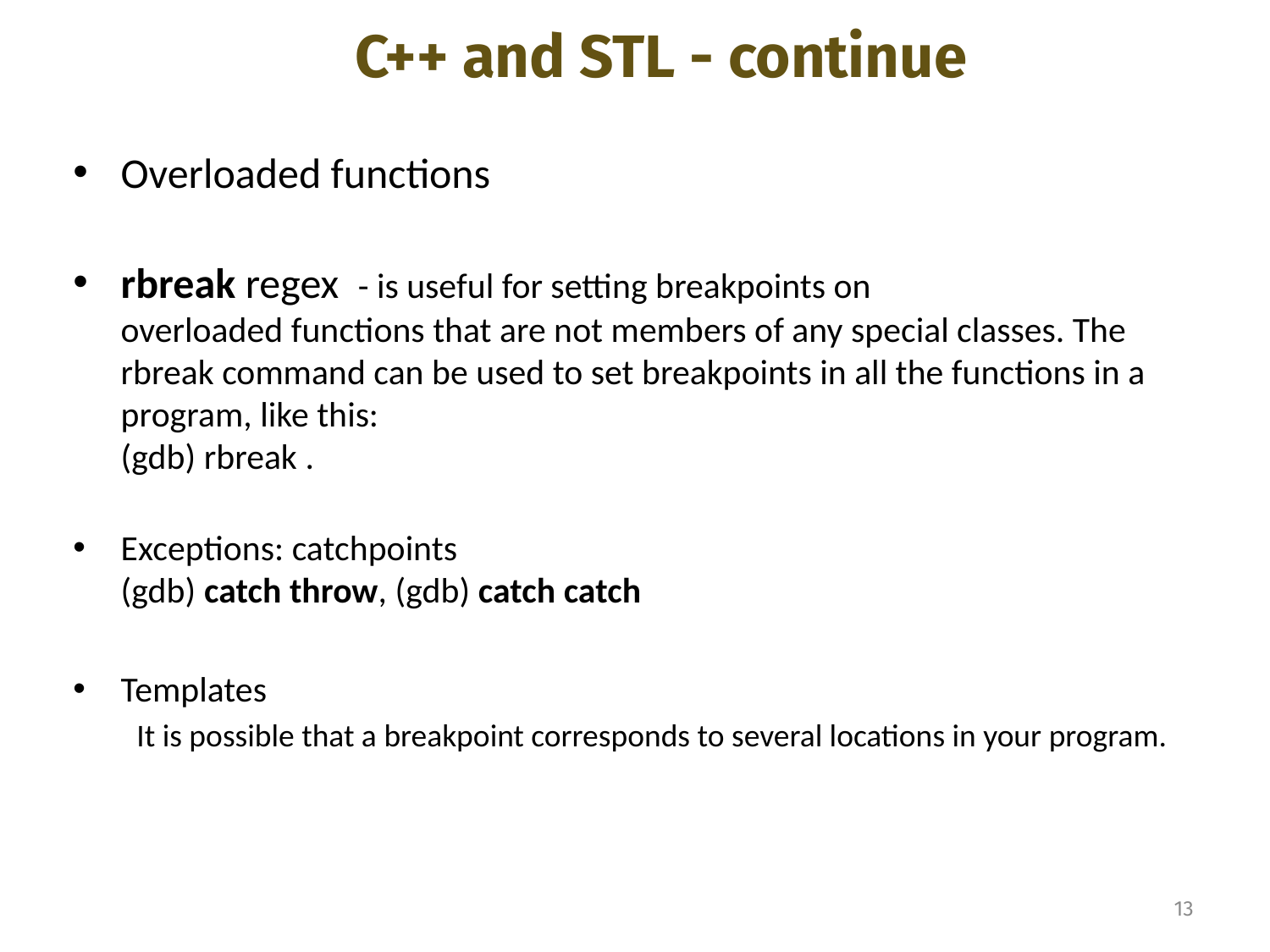

# C++ and STL - continue
Overloaded functions
rbreak regex  - is useful for setting breakpoints on
overloaded functions that are not members of any special classes. The rbreak command can be used to set breakpoints in all the functions in a program, like this:
(gdb) rbreak .
Exceptions: catchpoints
(gdb) catch throw, (gdb) catch catch

Templates
It is possible that a breakpoint corresponds to several locations in your program.
13